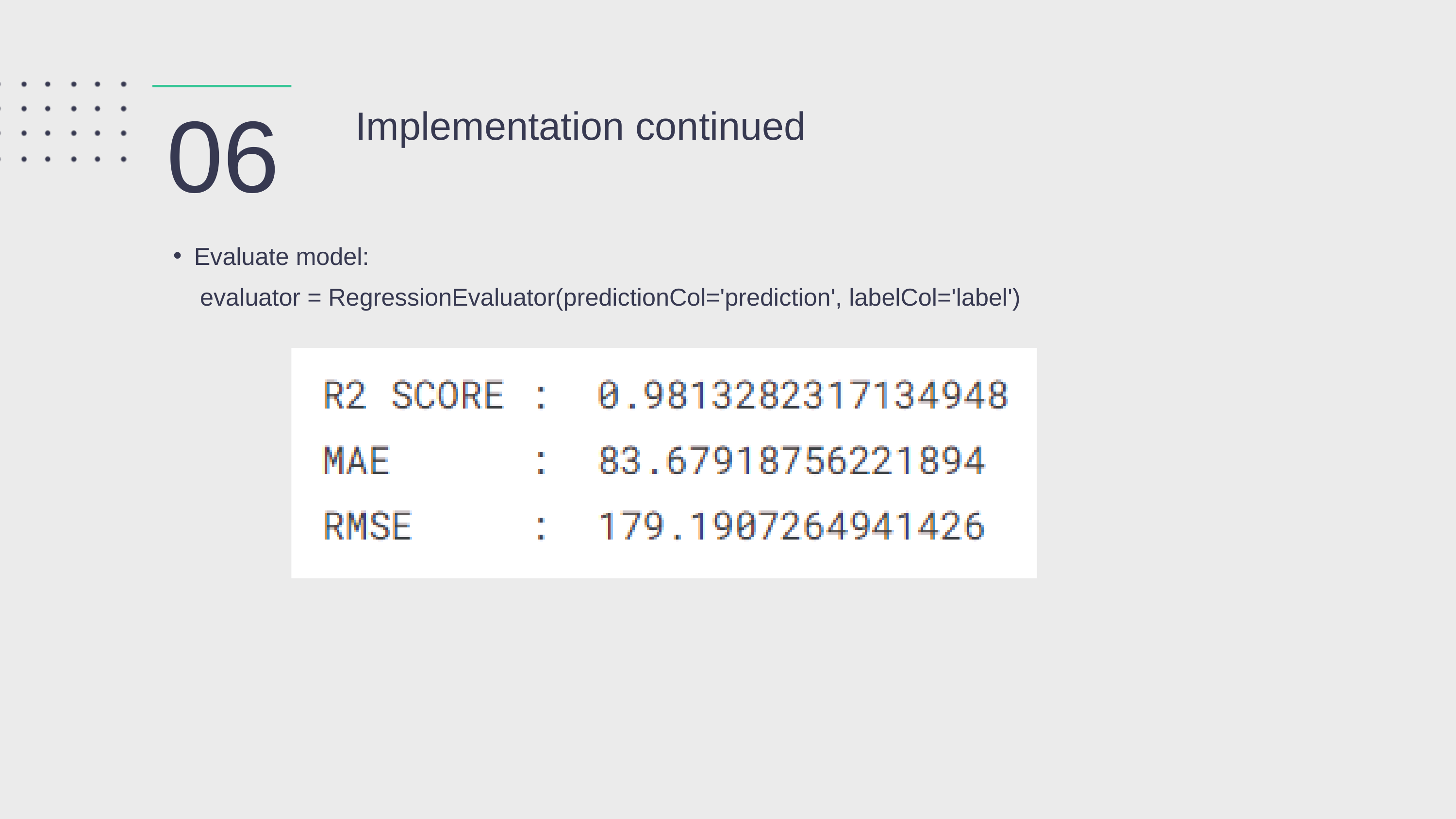

06

Implementation continued
Evaluate model:
       evaluator = RegressionEvaluator(predictionCol='prediction', labelCol='label')